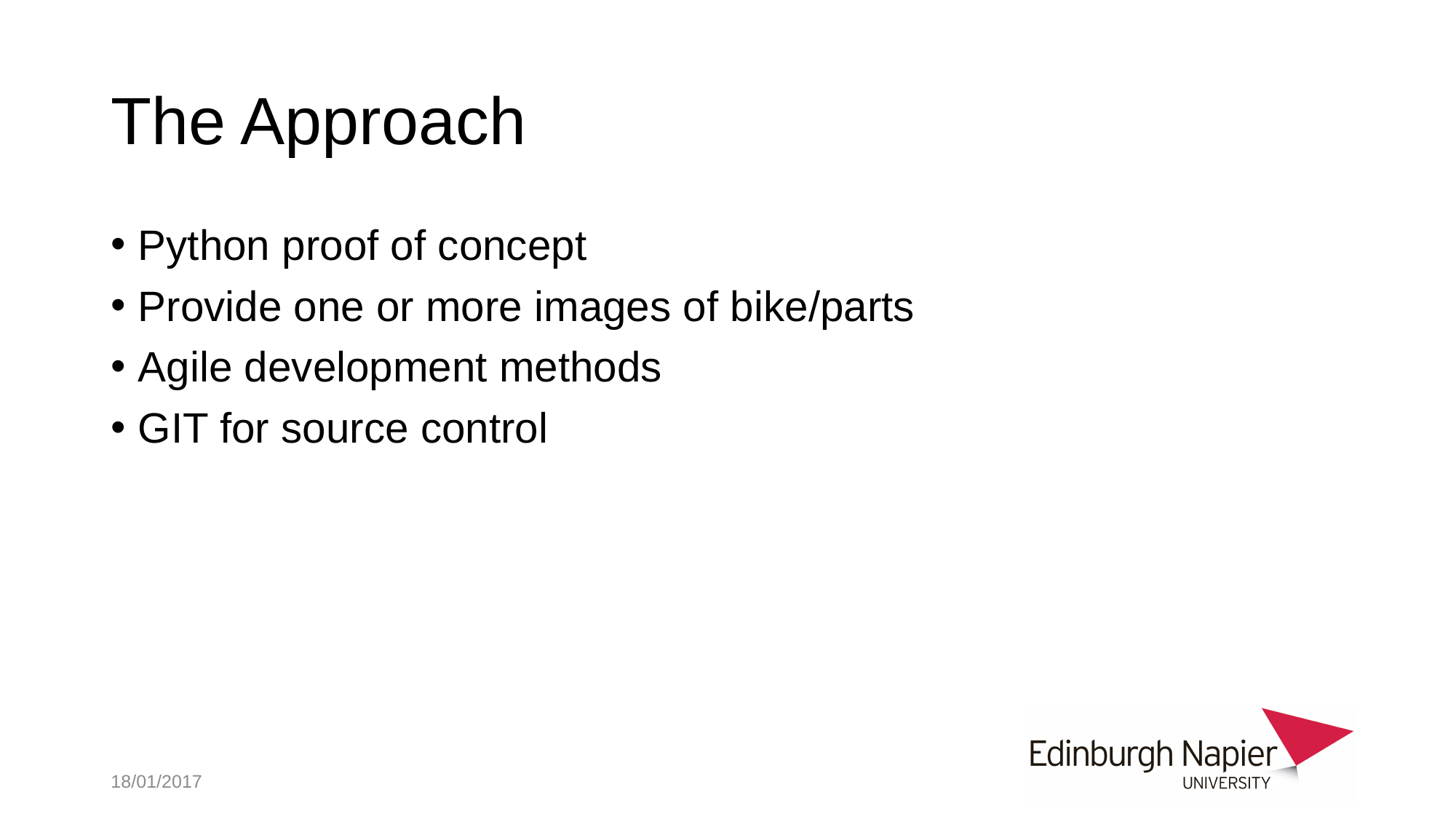

# The Approach
Python proof of concept
Provide one or more images of bike/parts
Agile development methods
GIT for source control

18/01/2017